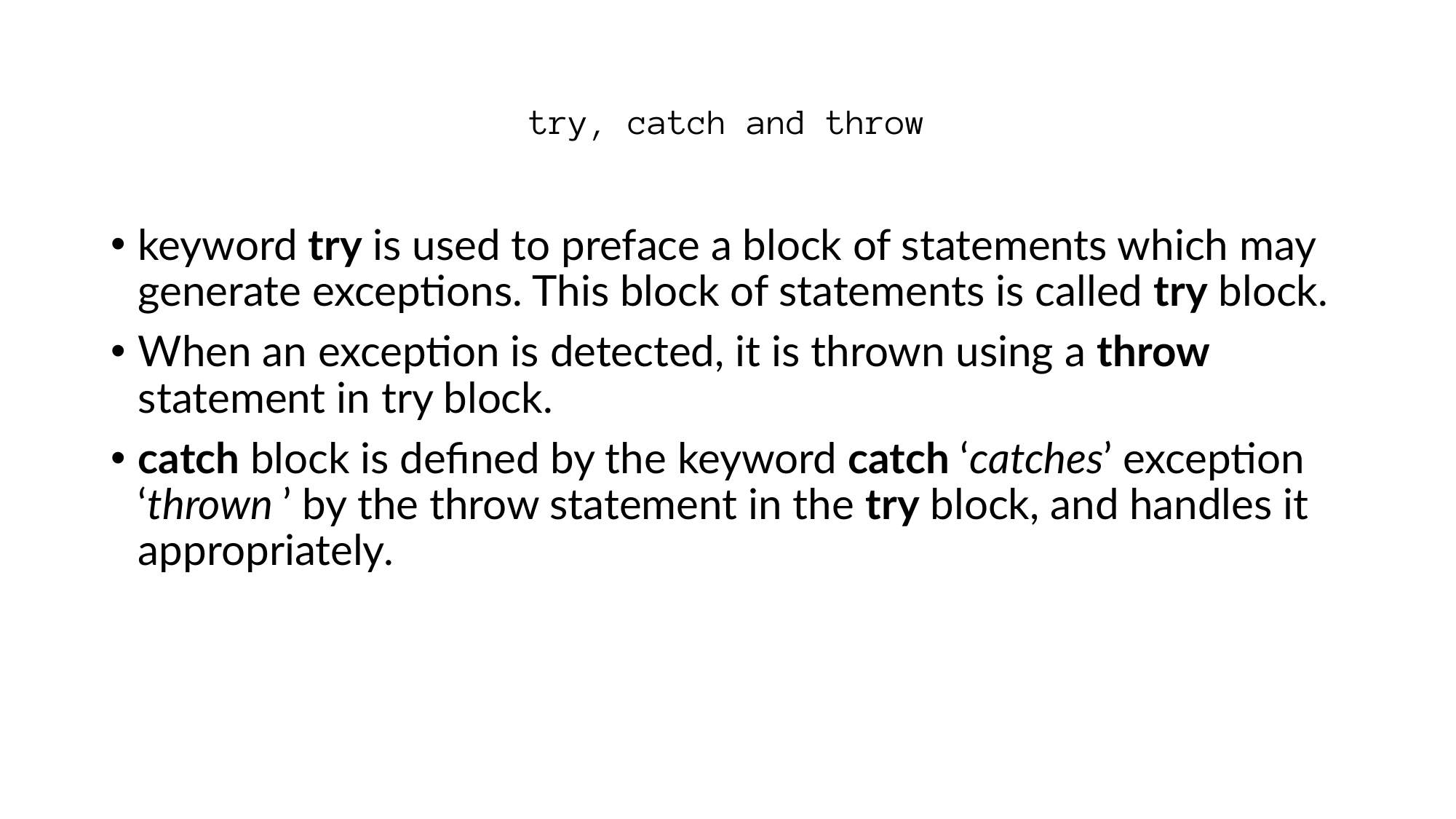

# try, catch and throw
keyword try is used to preface a block of statements which may generate exceptions. This block of statements is called try block.
When an exception is detected, it is thrown using a throw statement in try block.
catch block is defined by the keyword catch ‘catches’ exception ‘thrown ’ by the throw statement in the try block, and handles it appropriately.